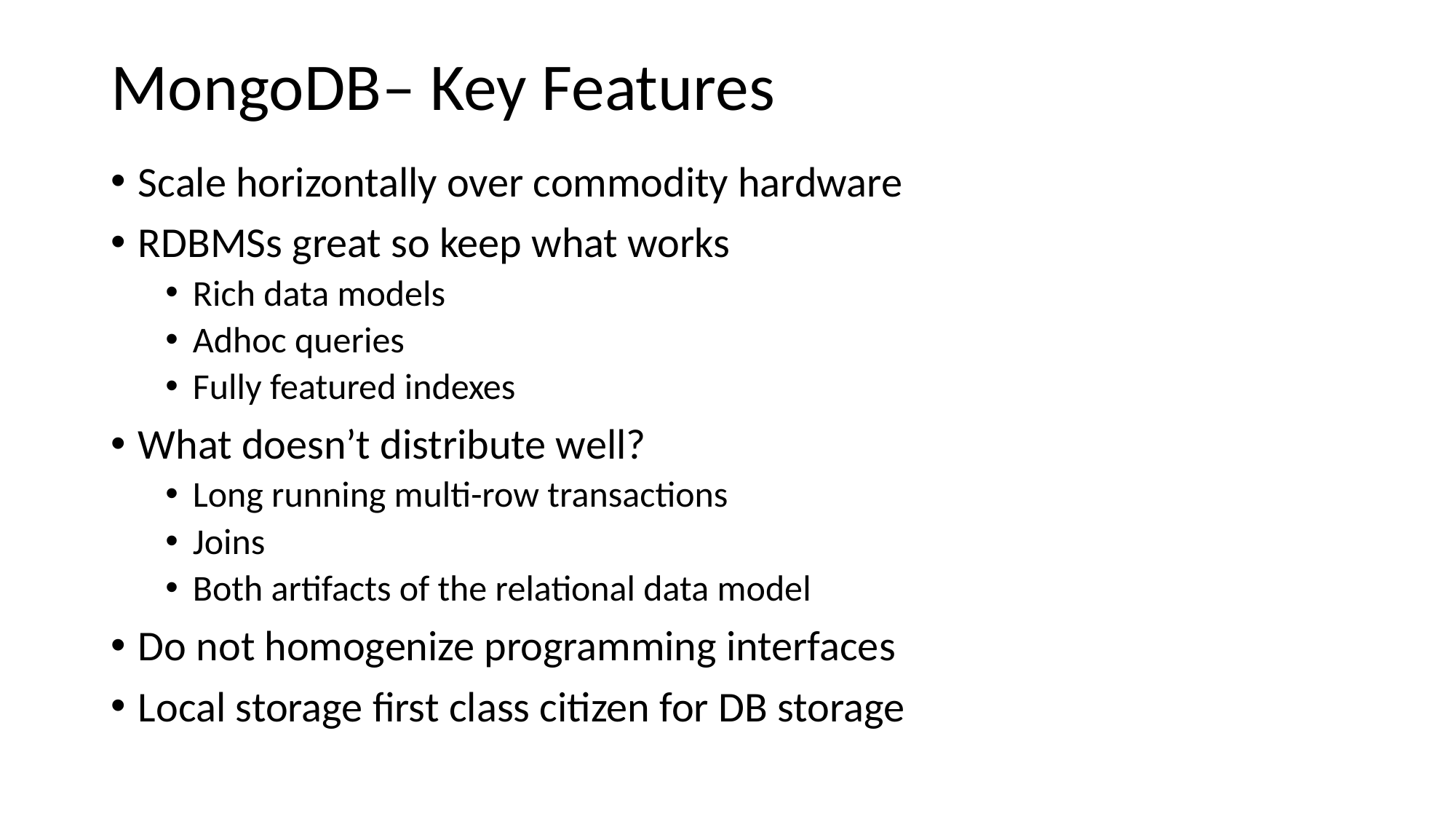

# MongoDB– Key Features
Scale horizontally over commodity hardware
RDBMSs great so keep what works
Rich data models
Adhoc queries
Fully featured indexes
What doesn’t distribute well?
Long running multi-row transactions
Joins
Both artifacts of the relational data model
Do not homogenize programming interfaces
Local storage first class citizen for DB storage